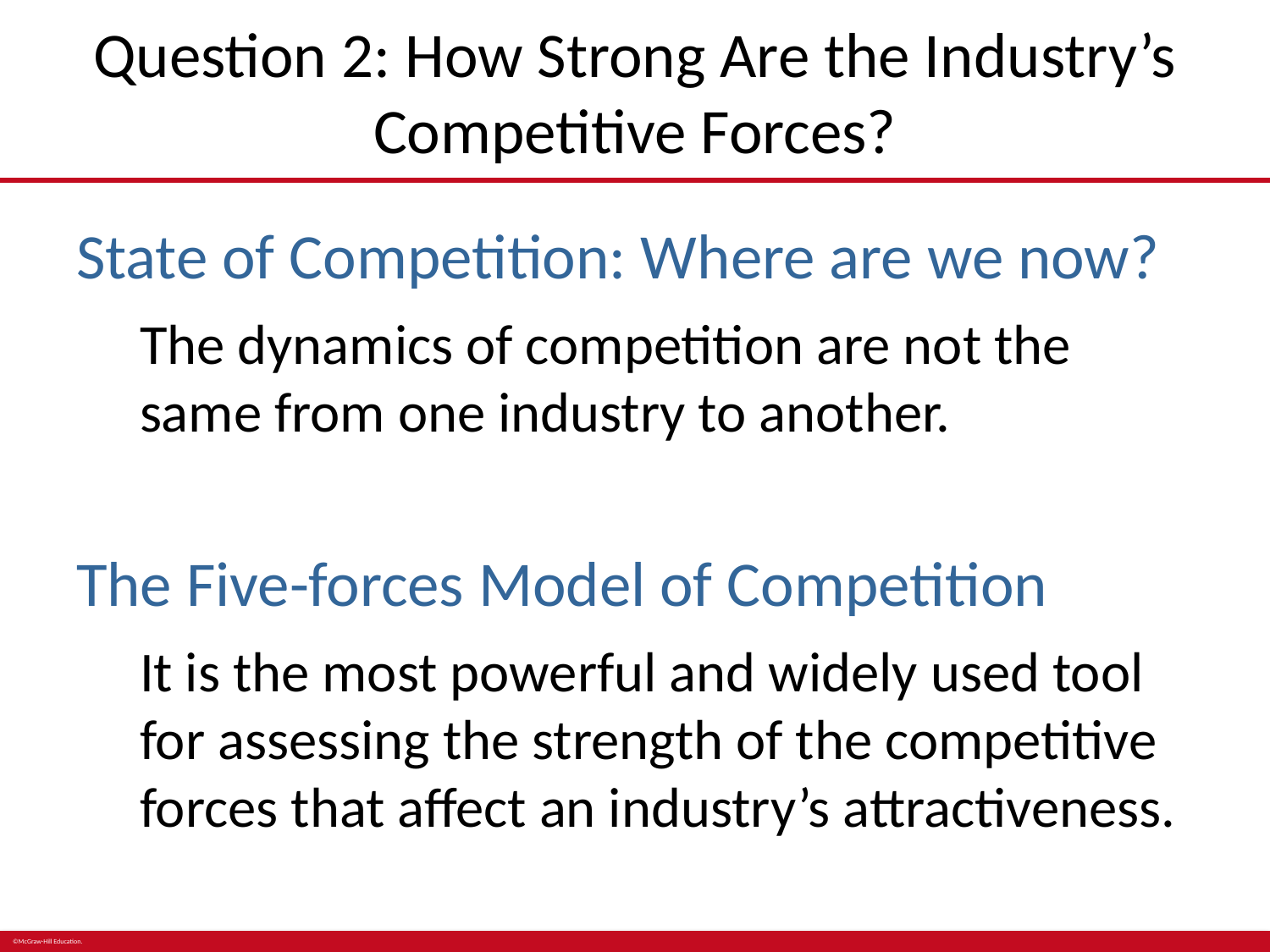

# Question 2: How Strong Are the Industry’s Competitive Forces?
State of Competition: Where are we now?
The dynamics of competition are not the same from one industry to another.

The Five-forces Model of Competition
It is the most powerful and widely used tool for assessing the strength of the competitive forces that affect an industry’s attractiveness.